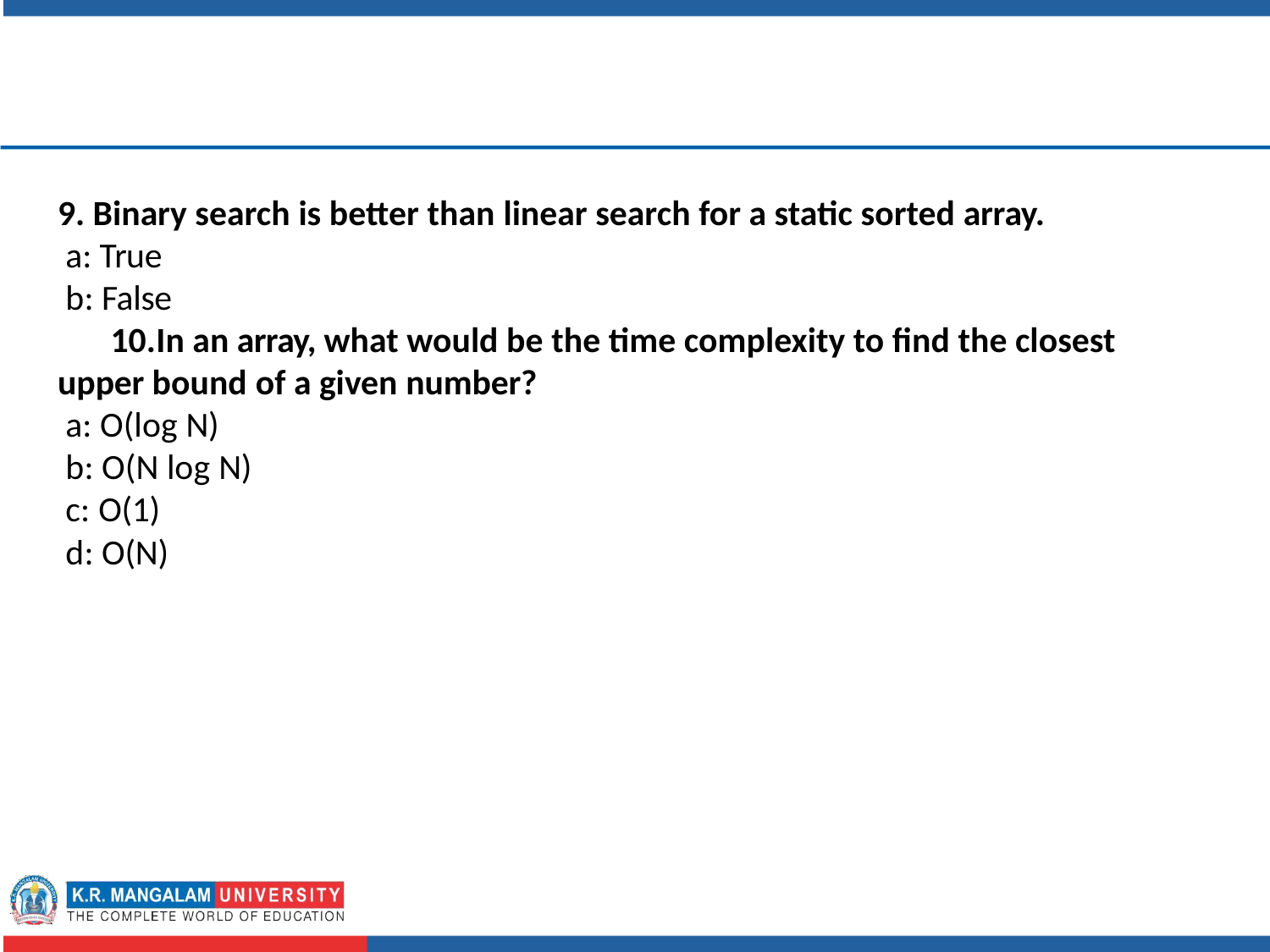

Binary search is better than linear search for a static sorted array.
a: True b: False
In an array, what would be the time complexity to find the closest upper bound of a given number?
a: O(log N) b: O(N log N) c: O(1)
d: O(N)